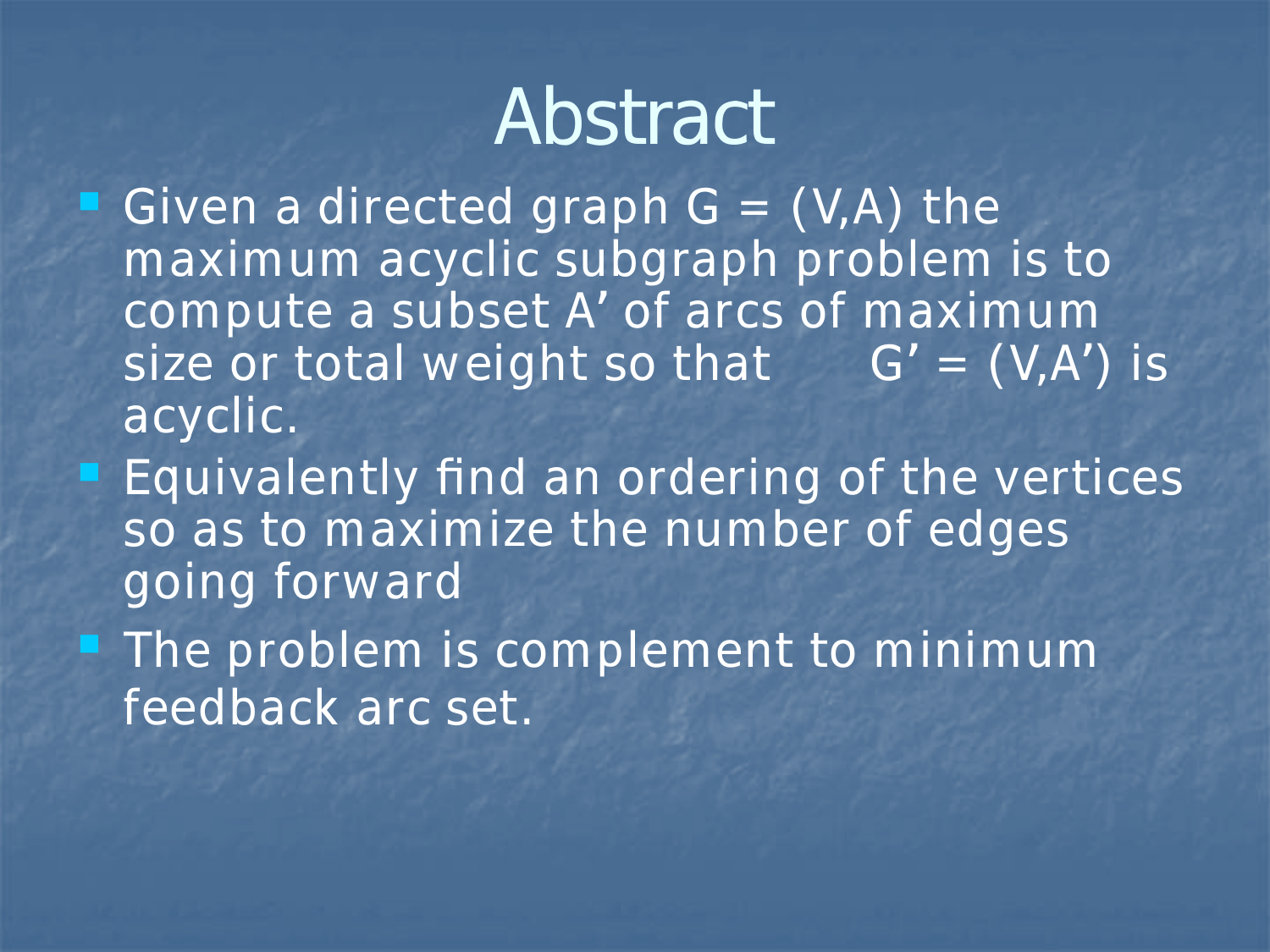

Abstract
Given a directed graph G = (V,A) the maximum acyclic subgraph problem is to compute a subset A’ of arcs of maximum size or total weight so that 	G’ = (V,A’) is acyclic.
Equivalently find an ordering of the vertices so as to maximize the number of edges going forward
The problem is complement to minimum feedback arc set.